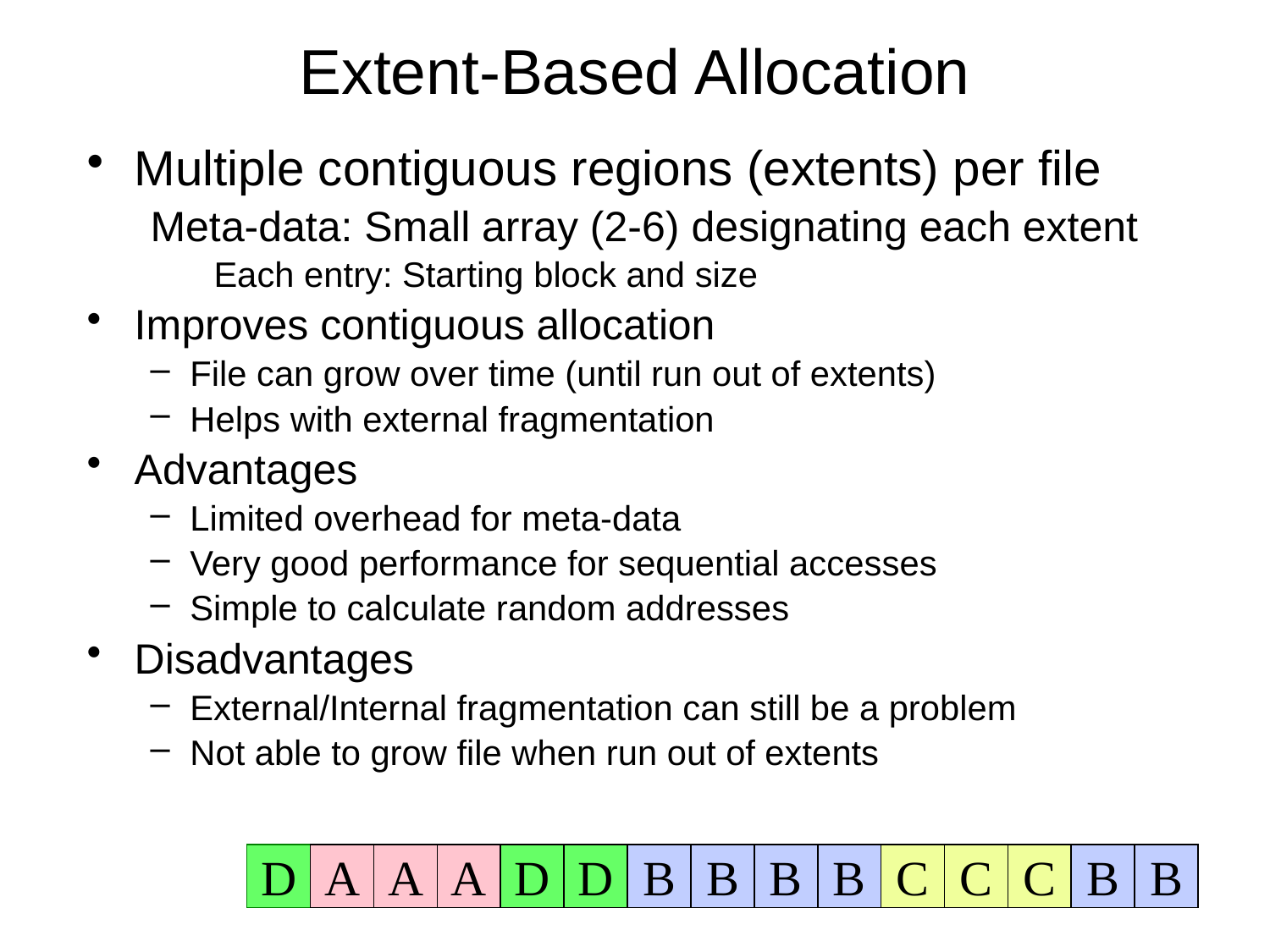

# Extent-Based Allocation
Multiple contiguous regions (extents) per file
Meta-data: Small array (2-6) designating each extent
Each entry: Starting block and size
Improves contiguous allocation
File can grow over time (until run out of extents)
Helps with external fragmentation
Advantages
Limited overhead for meta-data
Very good performance for sequential accesses
Simple to calculate random addresses
Disadvantages
External/Internal fragmentation can still be a problem
Not able to grow file when run out of extents
D
A
A
A
D
D
B
B
B
B
C
C
C
B
B